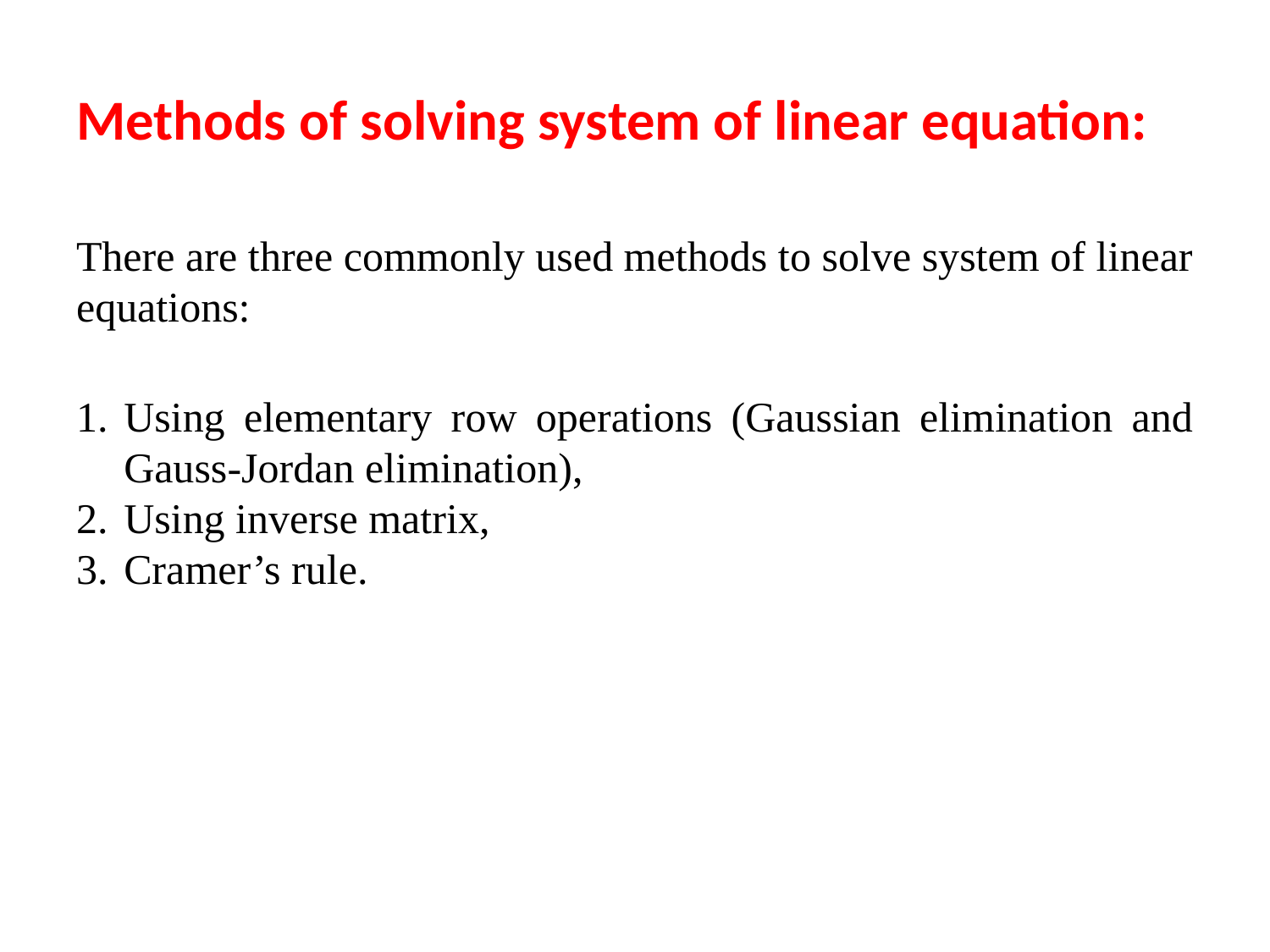

# Methods of solving system of linear equation:
There are three commonly used methods to solve system of linear equations:

Using elementary row operations (Gaussian elimination and Gauss-Jordan elimination),
Using inverse matrix,
Cramer’s rule.